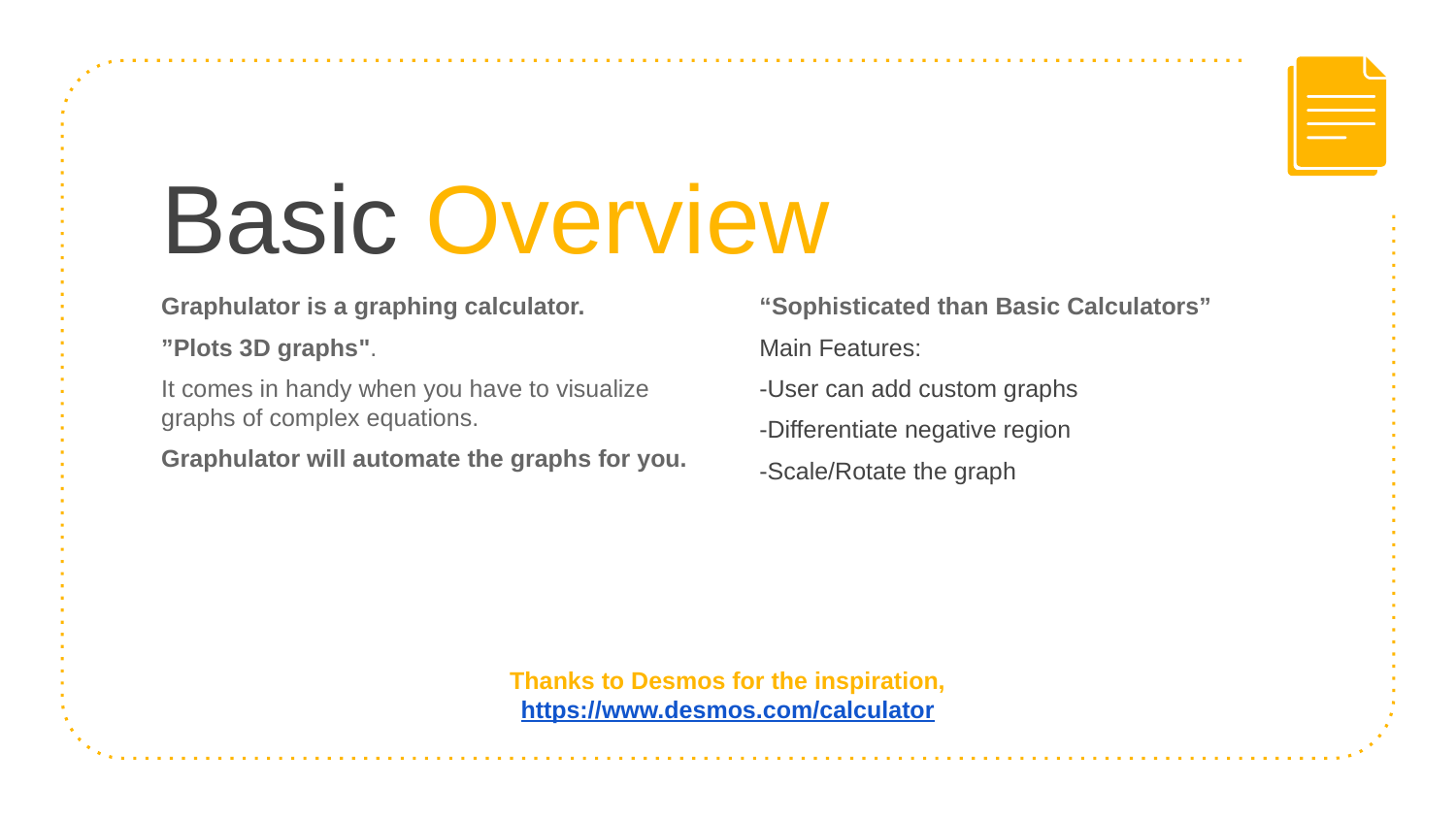

# Basic Overview
Graphulator is a graphing calculator.
”Plots 3D graphs".
It comes in handy when you have to visualize graphs of complex equations.
Graphulator will automate the graphs for you.
“Sophisticated than Basic Calculators”
Main Features:
-User can add custom graphs
-Differentiate negative region
-Scale/Rotate the graph
Thanks to Desmos for the inspiration,
https://www.desmos.com/calculator